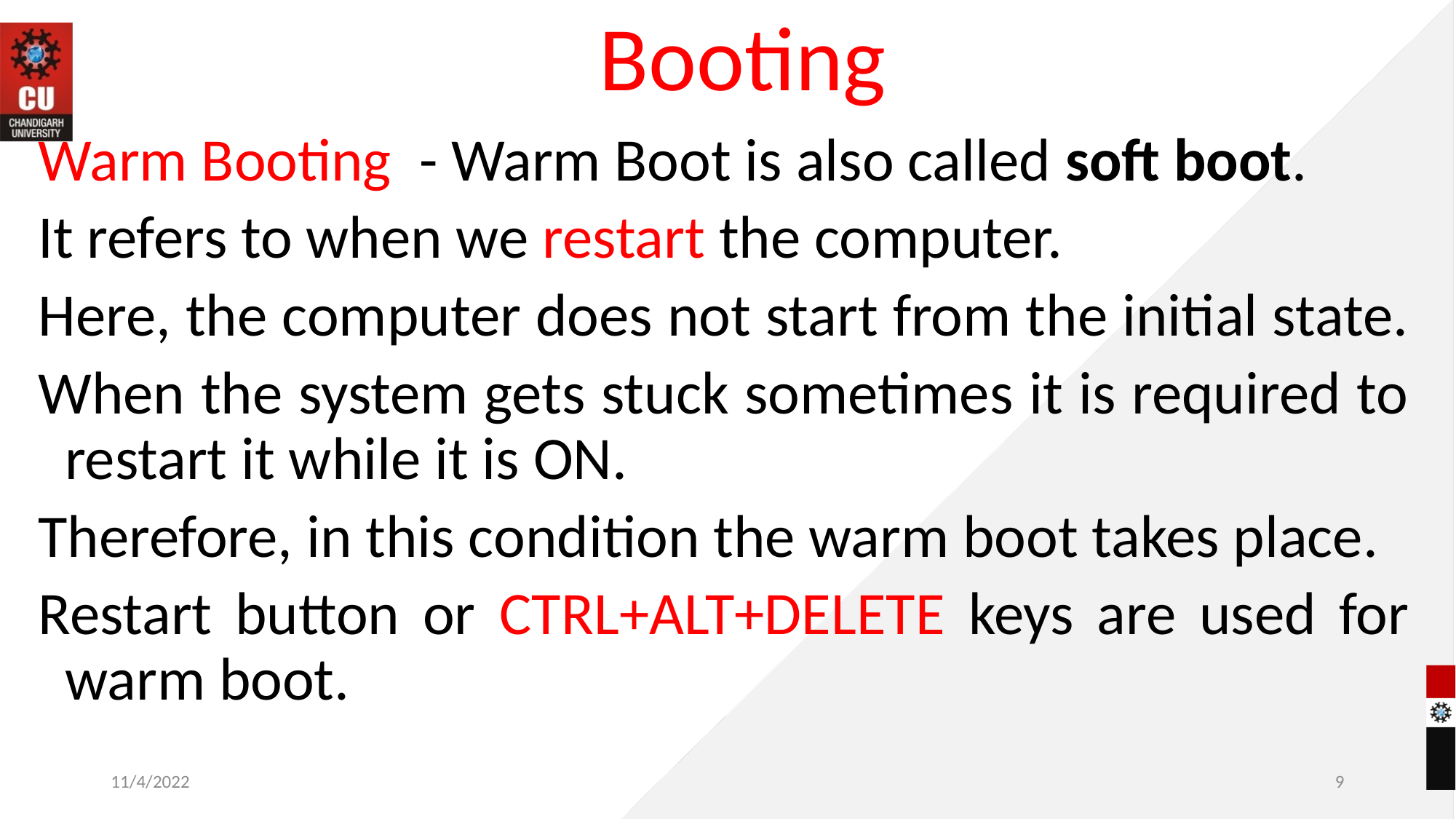

# Booting
Warm Booting  - Warm Boot is also called soft boot.
It refers to when we restart the computer.
Here, the computer does not start from the initial state.
When the system gets stuck sometimes it is required to restart it while it is ON.
Therefore, in this condition the warm boot takes place.
Restart button or CTRL+ALT+DELETE keys are used for warm boot.
11/4/2022
9